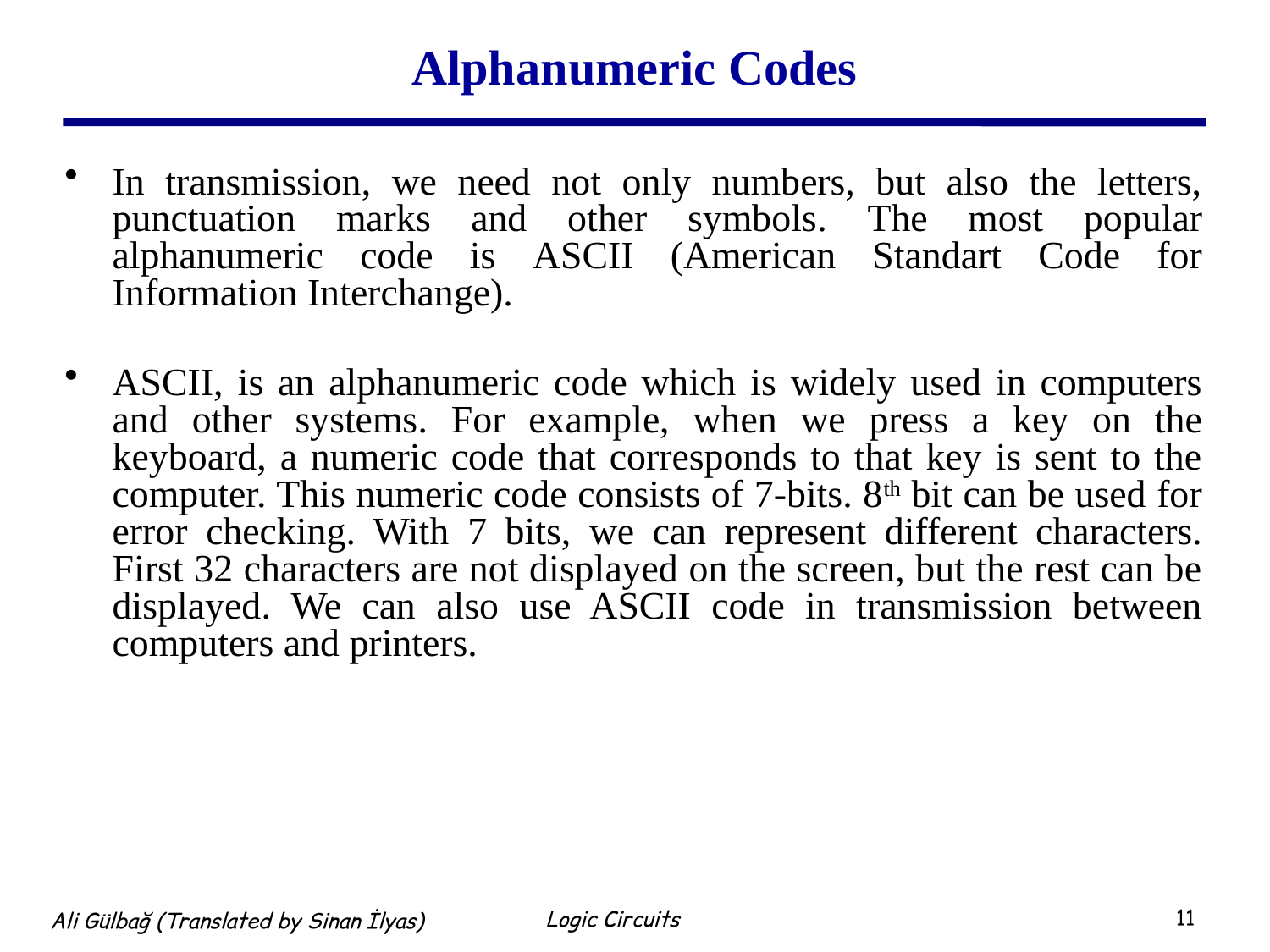

# Alphanumeric Codes
In transmission, we need not only numbers, but also the letters, punctuation marks and other symbols. The most popular alphanumeric code is ASCII (American Standart Code for Information Interchange).

ASCII, is an alphanumeric code which is widely used in computers and other systems. For example, when we press a key on the keyboard, a numeric code that corresponds to that key is sent to the computer. This numeric code consists of 7-bits. 8th bit can be used for error checking. With 7 bits, we can represent different characters. First 32 characters are not displayed on the screen, but the rest can be displayed. We can also use ASCII code in transmission between computers and printers.
Logic Circuits